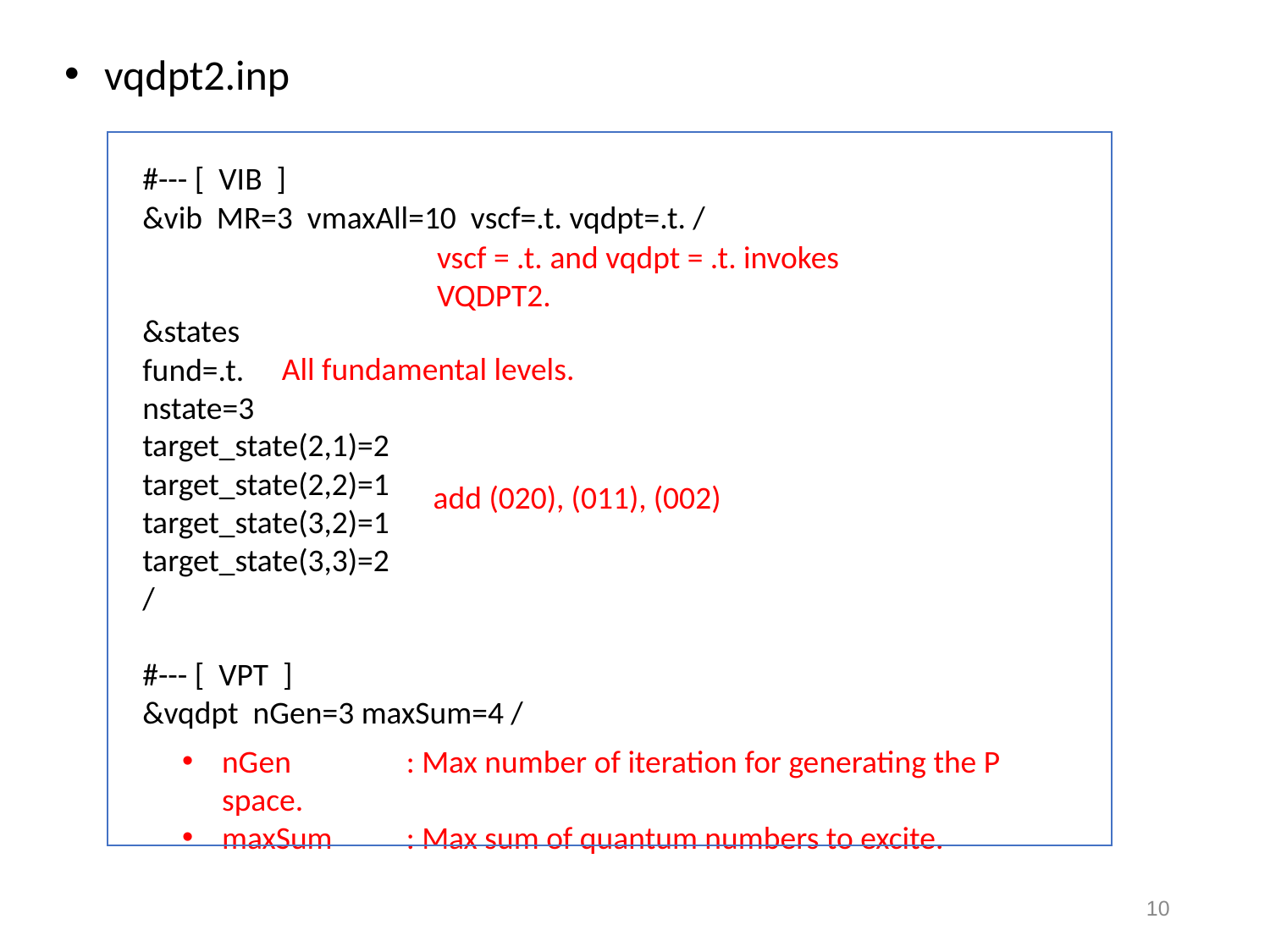

vqdpt2.inp

#--- [  VIB  ]
&vib  MR=3  vmaxAll=10  vscf=.t. vqdpt=.t. /

&states
fund=.t.
nstate=3
target_state(2,1)=2
target_state(2,2)=1
target_state(3,2)=1
target_state(3,3)=2
/

#--- [  VPT  ]
&vqdpt  nGen=3 maxSum=4 /
vscf = .t. and vqdpt = .t. invokes VQDPT2.
All fundamental levels.
add (020), (011), (002)
nGen	: Max number of iteration for generating the P space.
maxSum	: Max sum of quantum numbers to excite.
10